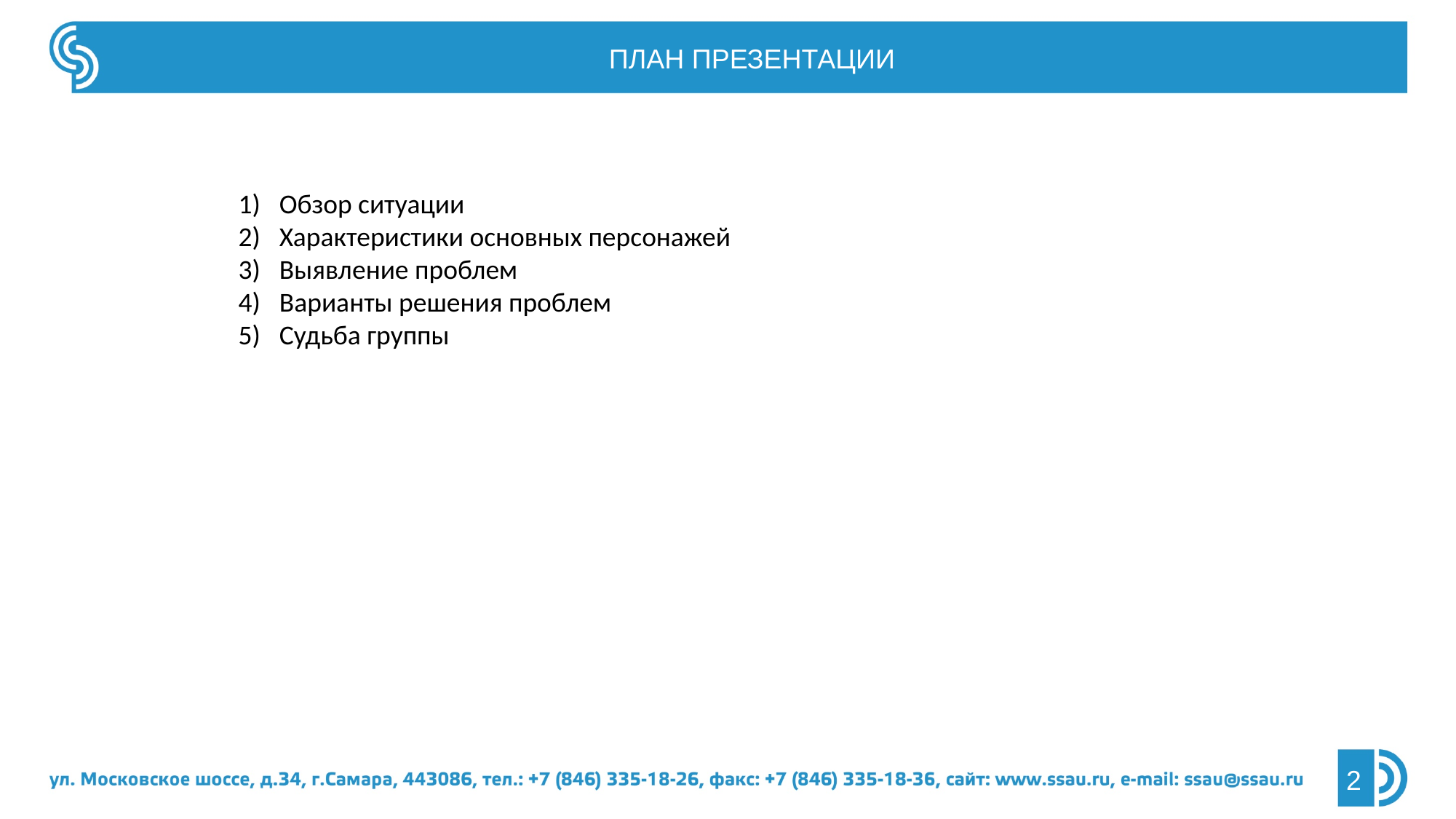

ПЛАН ПРЕЗЕНТАЦИИ
Обзор ситуации
Характеристики основных персонажей
Выявление проблем
Варианты решения проблем
Судьба группы

2